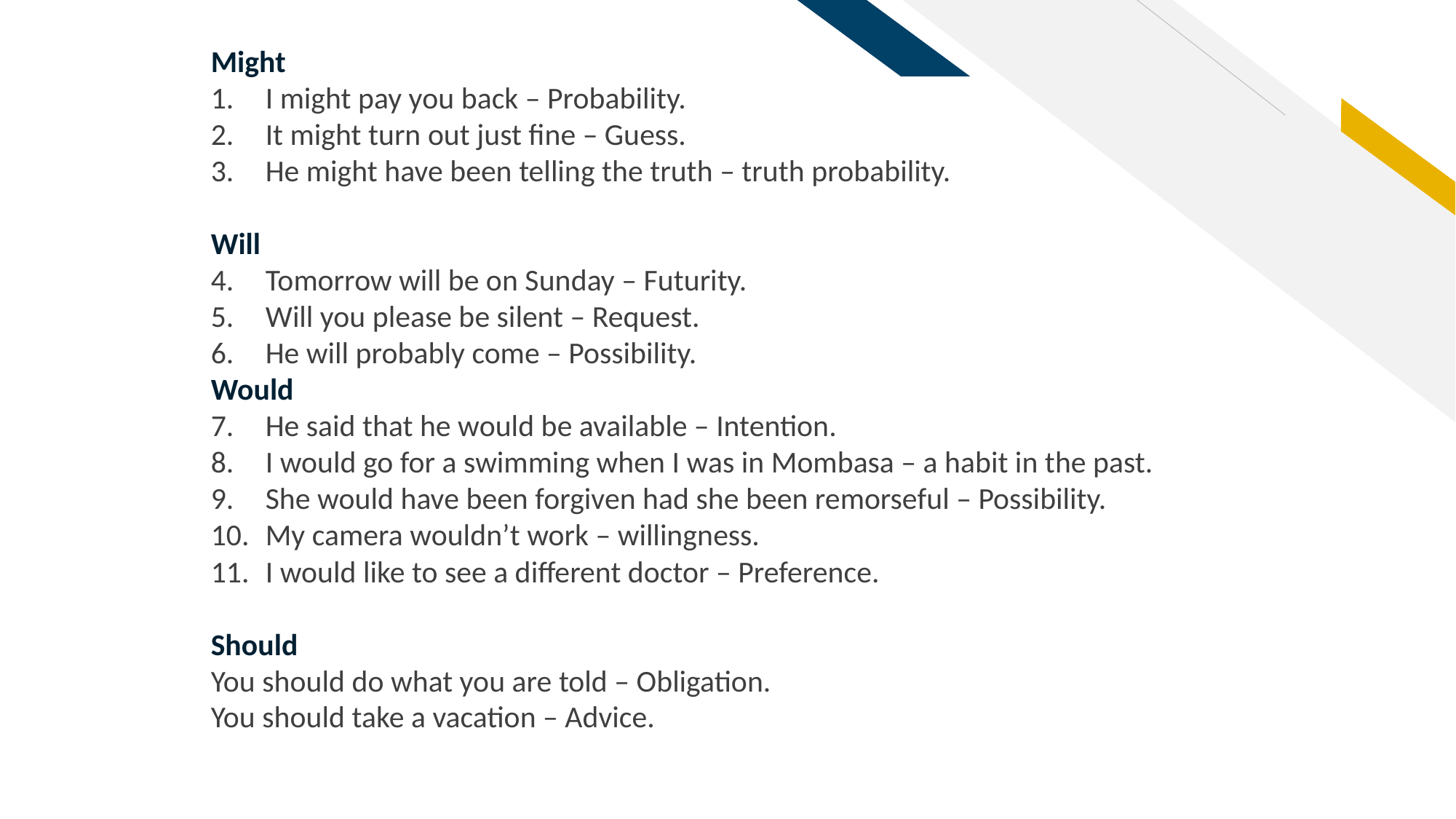

Might
I might pay you back – Probability.
It might turn out just fine – Guess.
He might have been telling the truth – truth probability.

Will
Tomorrow will be on Sunday – Futurity.
Will you please be silent – Request.
He will probably come – Possibility.
Would
He said that he would be available – Intention.
I would go for a swimming when I was in Mombasa – a habit in the past.
She would have been forgiven had she been remorseful – Possibility.
My camera wouldn’t work – willingness.
I would like to see a different doctor – Preference.

Should
You should do what you are told – Obligation.
You should take a vacation – Advice.